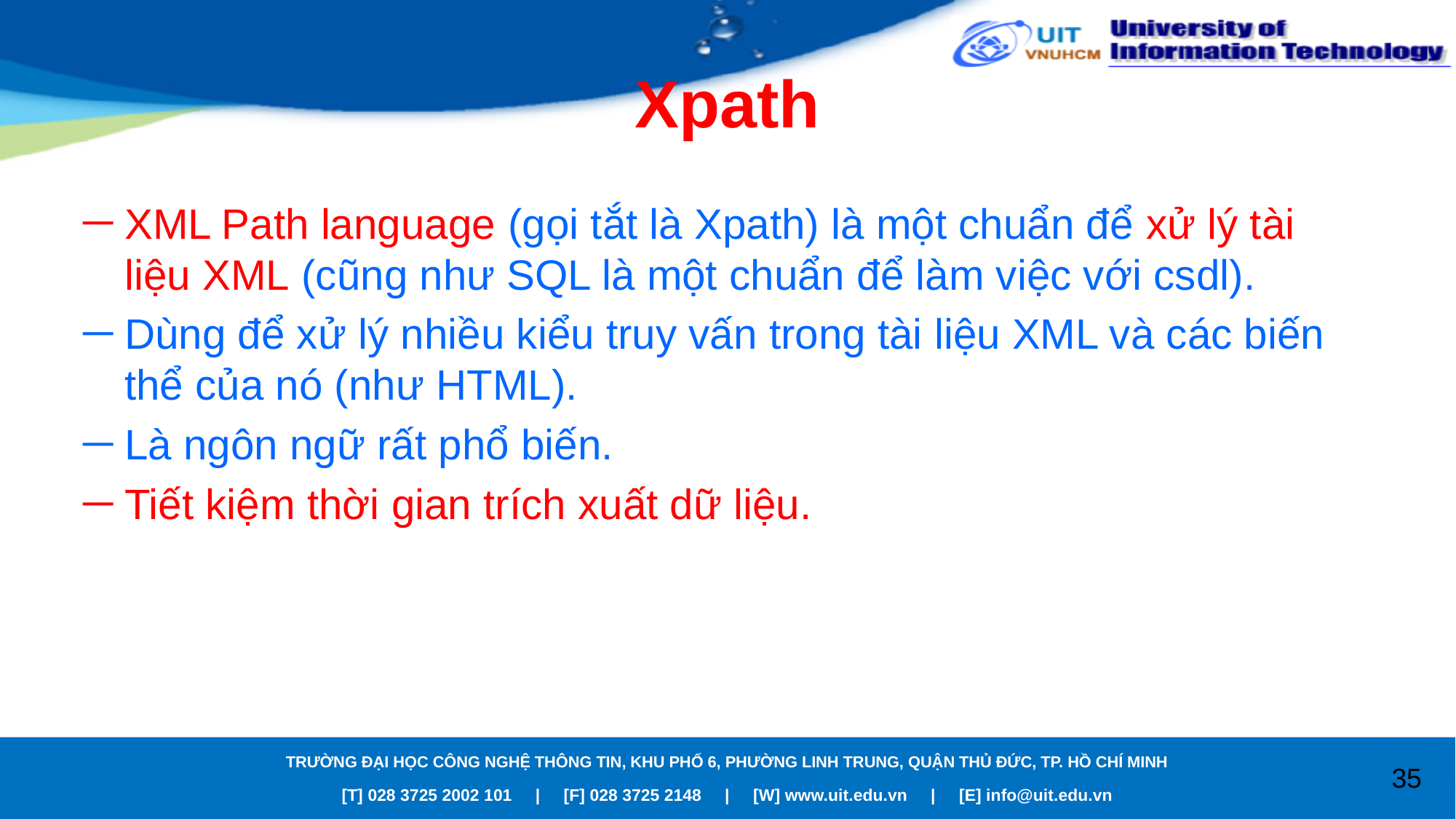

# Xpath
XML Path language (gọi tắt là Xpath) là một chuẩn để xử lý tài liệu XML (cũng như SQL là một chuẩn để làm việc với csdl).
Dùng để xử lý nhiều kiểu truy vấn trong tài liệu XML và các biến thể của nó (như HTML).
Là ngôn ngữ rất phổ biến.
Tiết kiệm thời gian trích xuất dữ liệu.